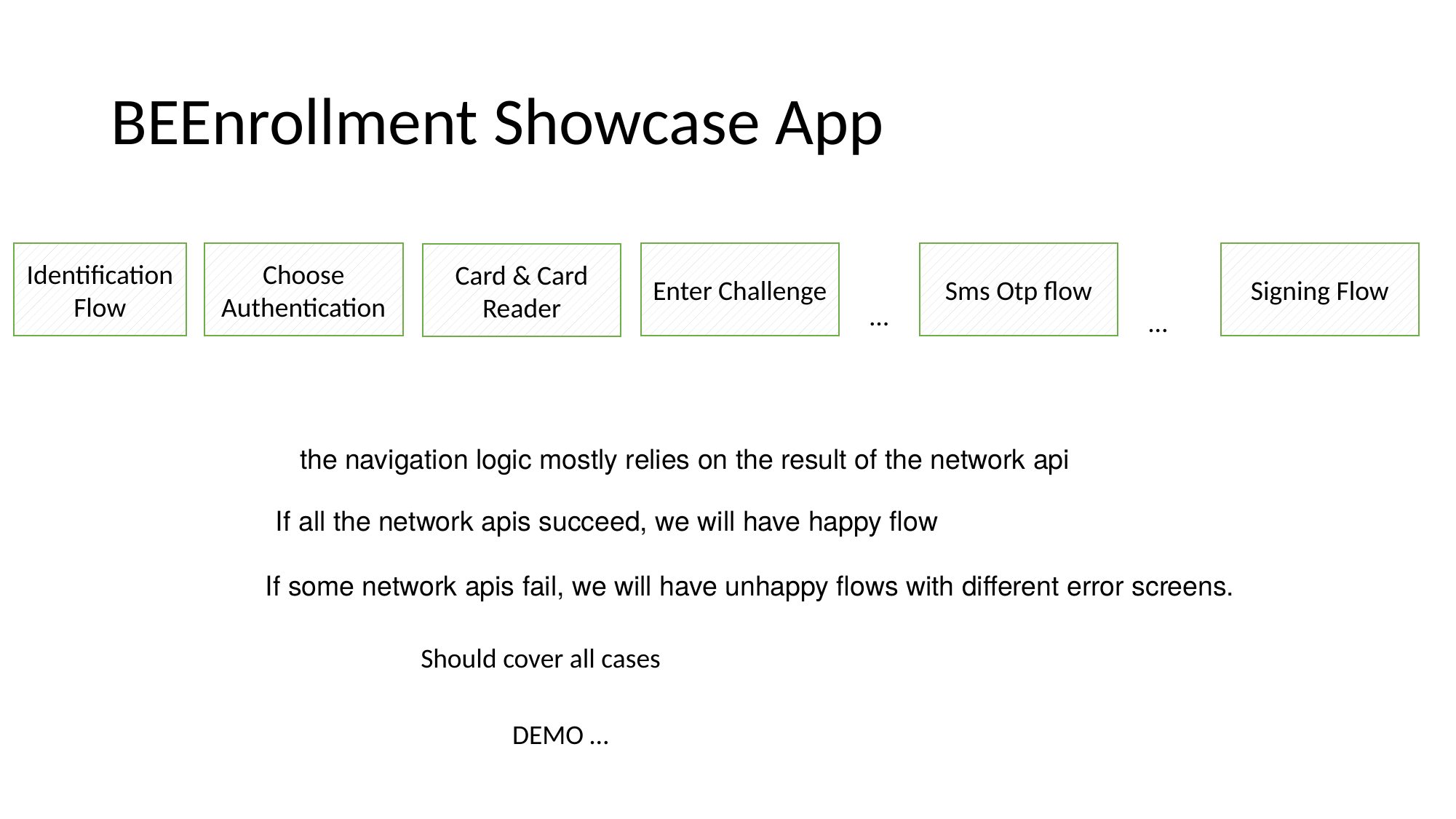

# BEEnrollment Showcase App
Signing Flow
Sms Otp flow
Choose Authentication
Enter Challenge
Identification Flow
Card & Card Reader
…
…
the navigation logic mostly relies on the result of the network api

If all the network apis succeed, we will have happy flow
If some network apis fail, we will have unhappy flows with different error screens.
Should cover all cases
DEMO …